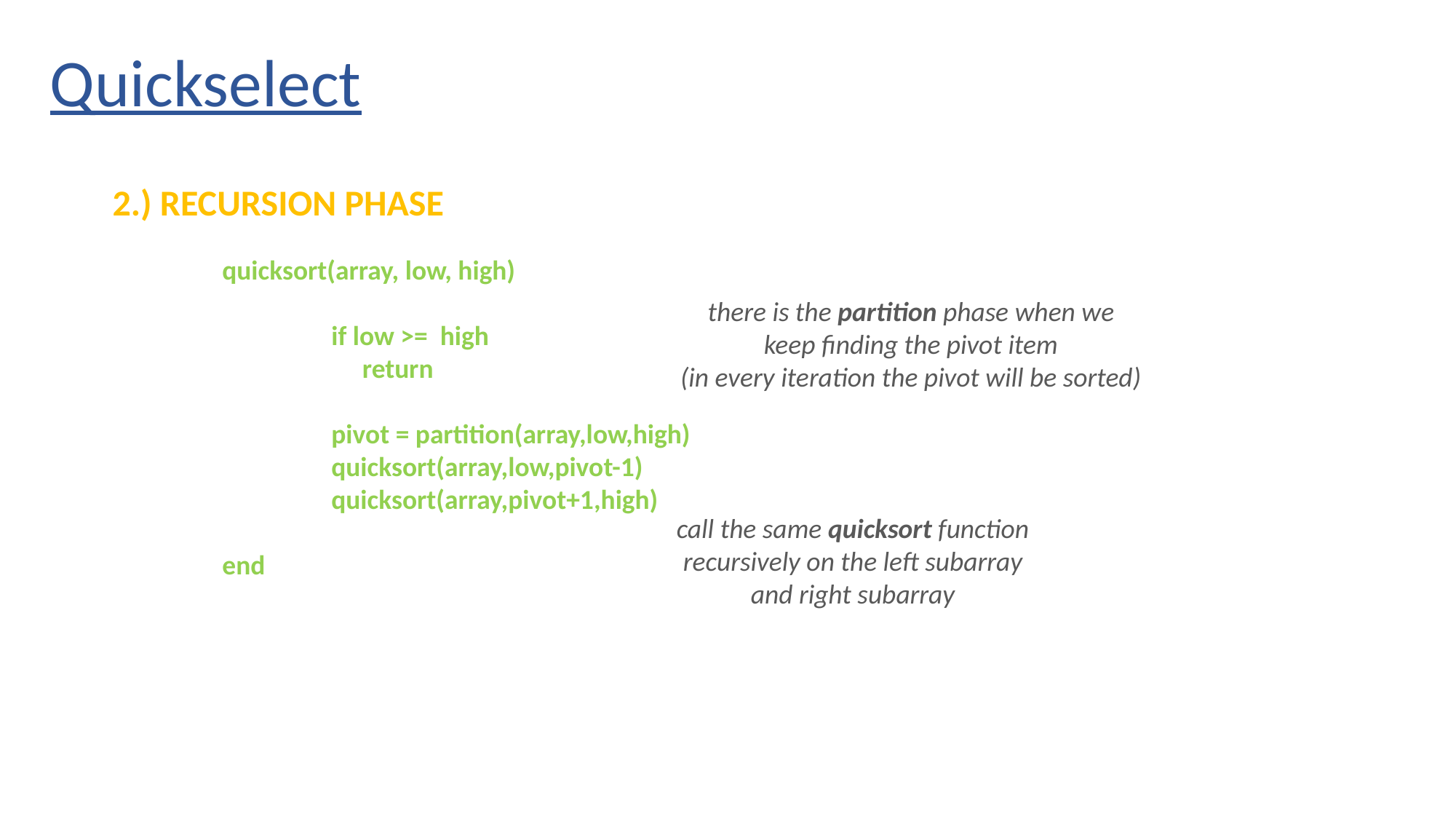

# Quickselect
2.) RECURSION PHASE
quicksort(array, low, high)

	if low >=  high
	     return

	pivot = partition(array,low,high)
	quicksort(array,low,pivot-1)
	quicksort(array,pivot+1,high)

end

there is the partition phase when we
keep finding the pivot item
(in every iteration the pivot will be sorted)
call the same quicksort function
recursively on the left subarray
and right subarray